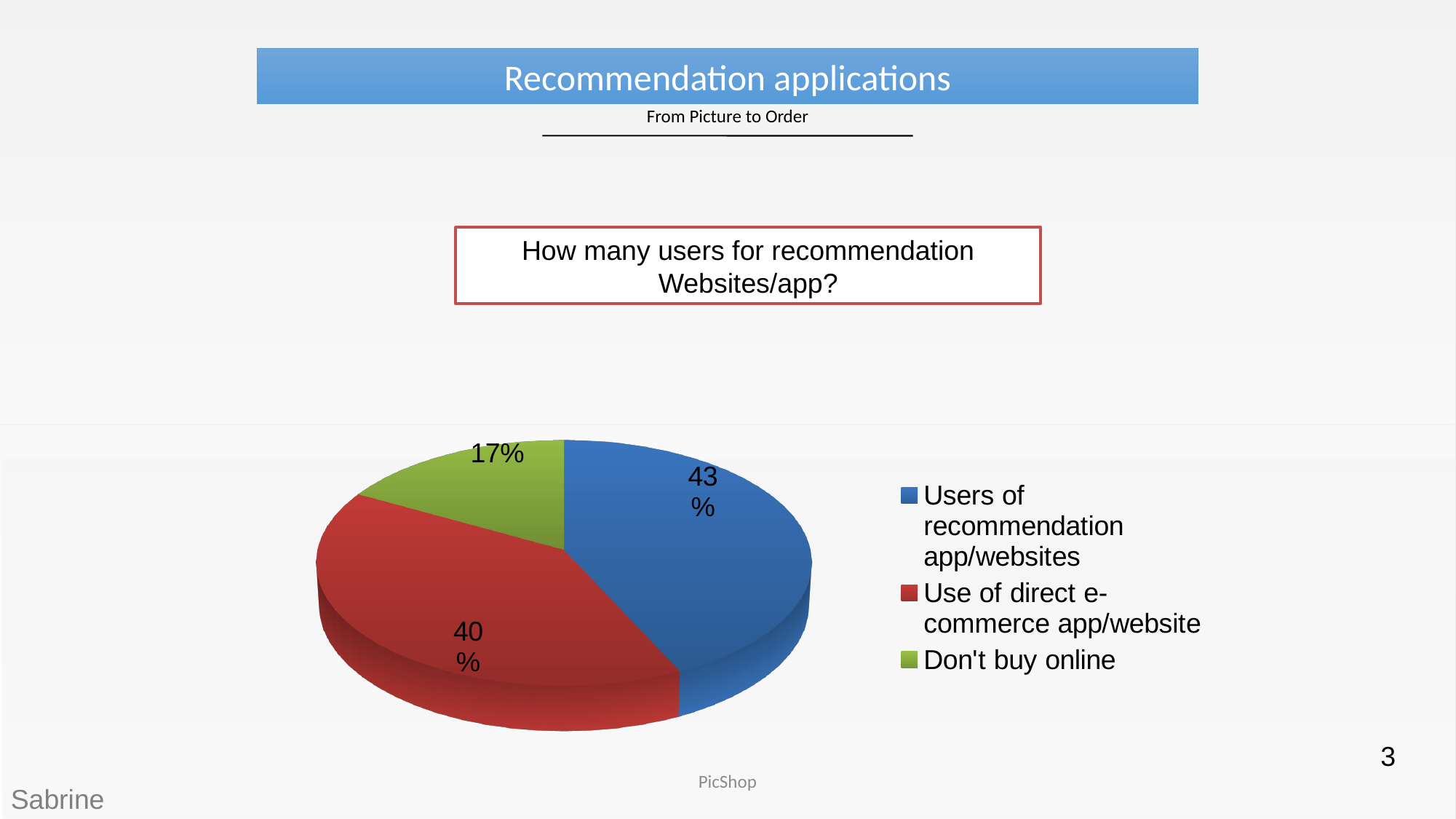

Recommendation applications
From Picture to Order

How many users for recommendation Websites/app?

[unsupported chart]

3
PicShop
Sabrine